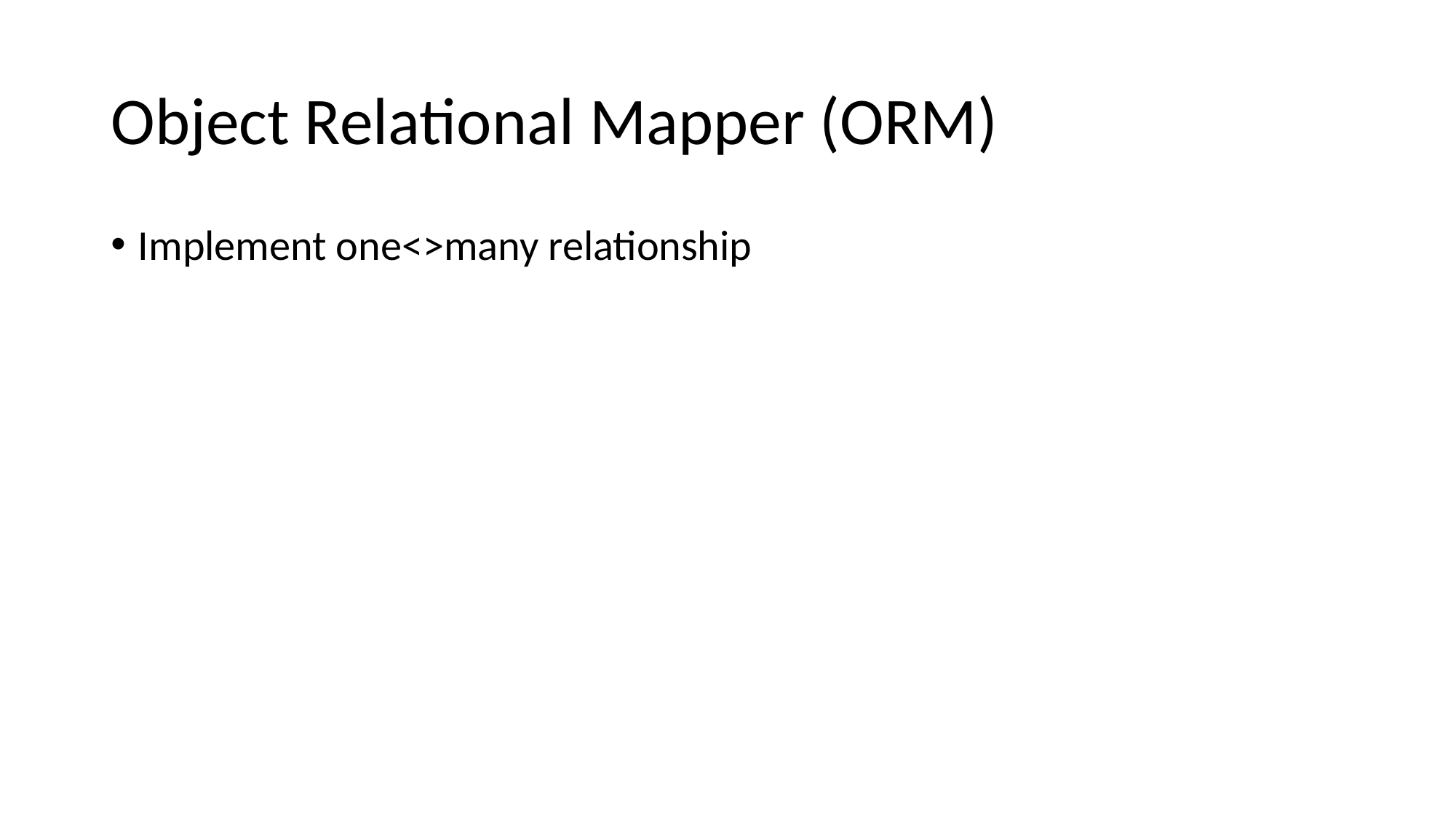

# Object Relational Mapper (ORM)
Implement one<>many relationship